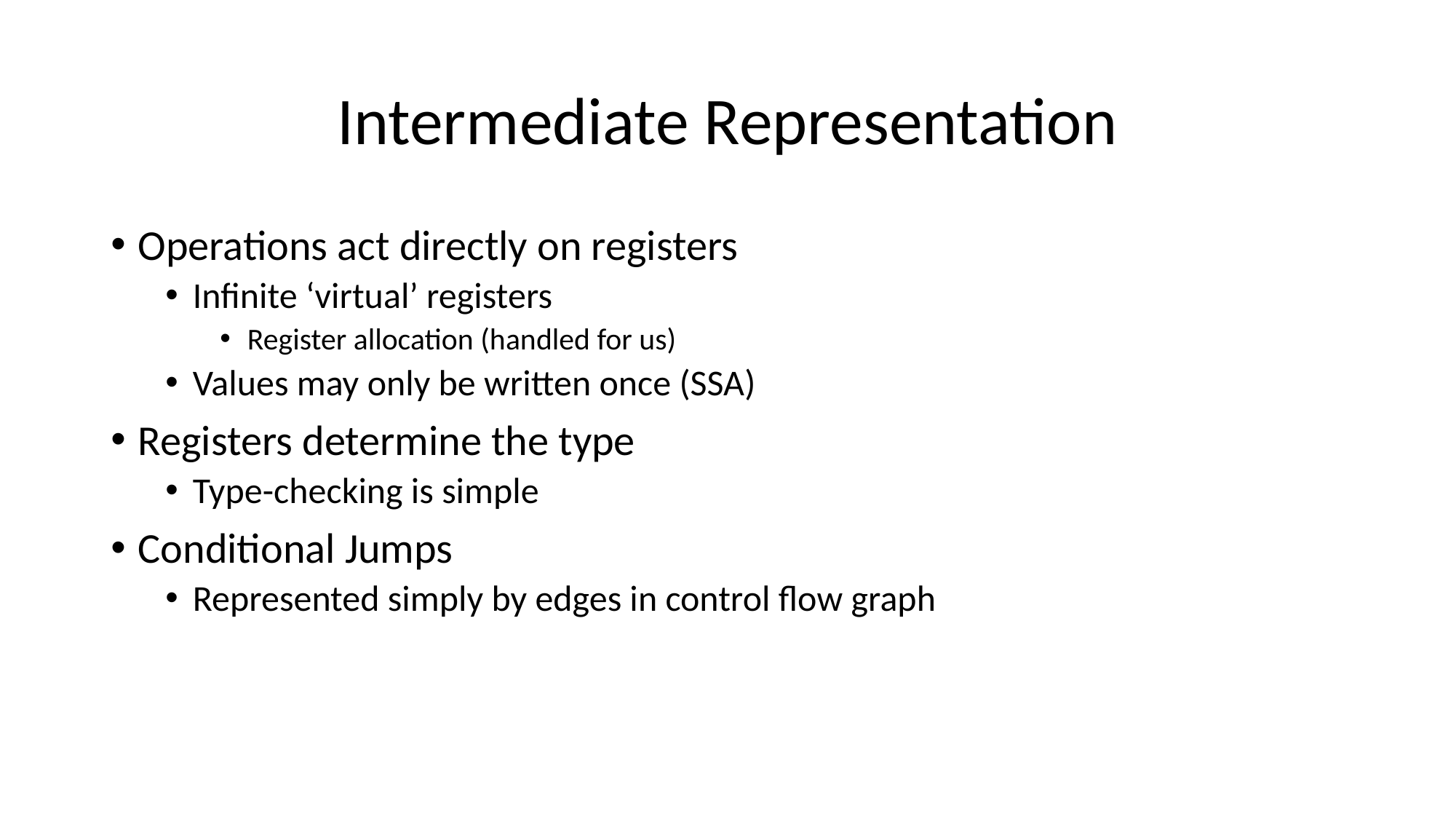

# Intermediate Representation
Operations act directly on registers
Infinite ‘virtual’ registers
Register allocation (handled for us)
Values may only be written once (SSA)
Registers determine the type
Type-checking is simple
Conditional Jumps
Represented simply by edges in control flow graph